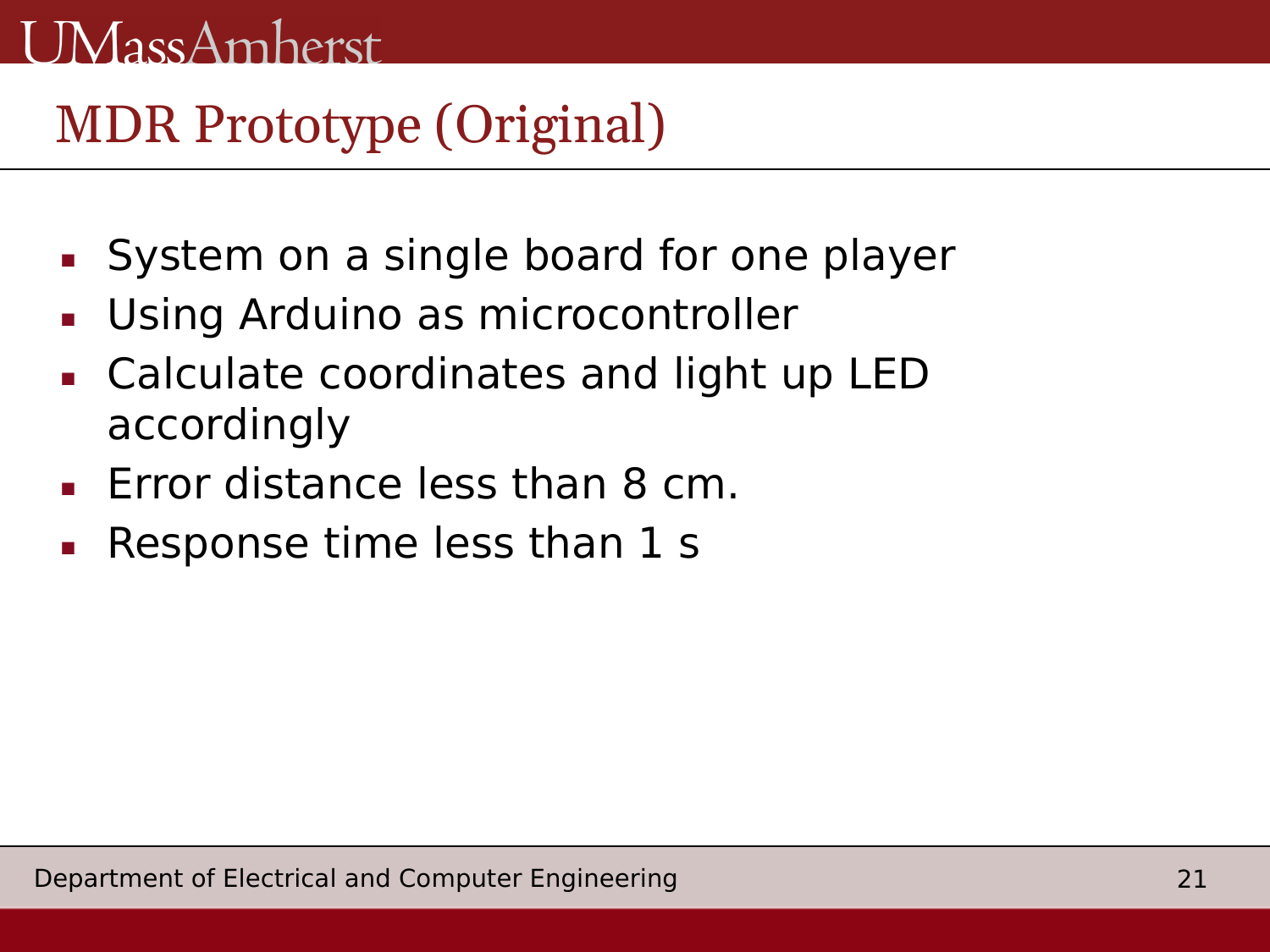

# MDR Prototype (Original)
System on a single board for one player
Using Arduino as microcontroller
Calculate coordinates and light up LED accordingly
Error distance less than 8 cm.
Response time less than 1 s